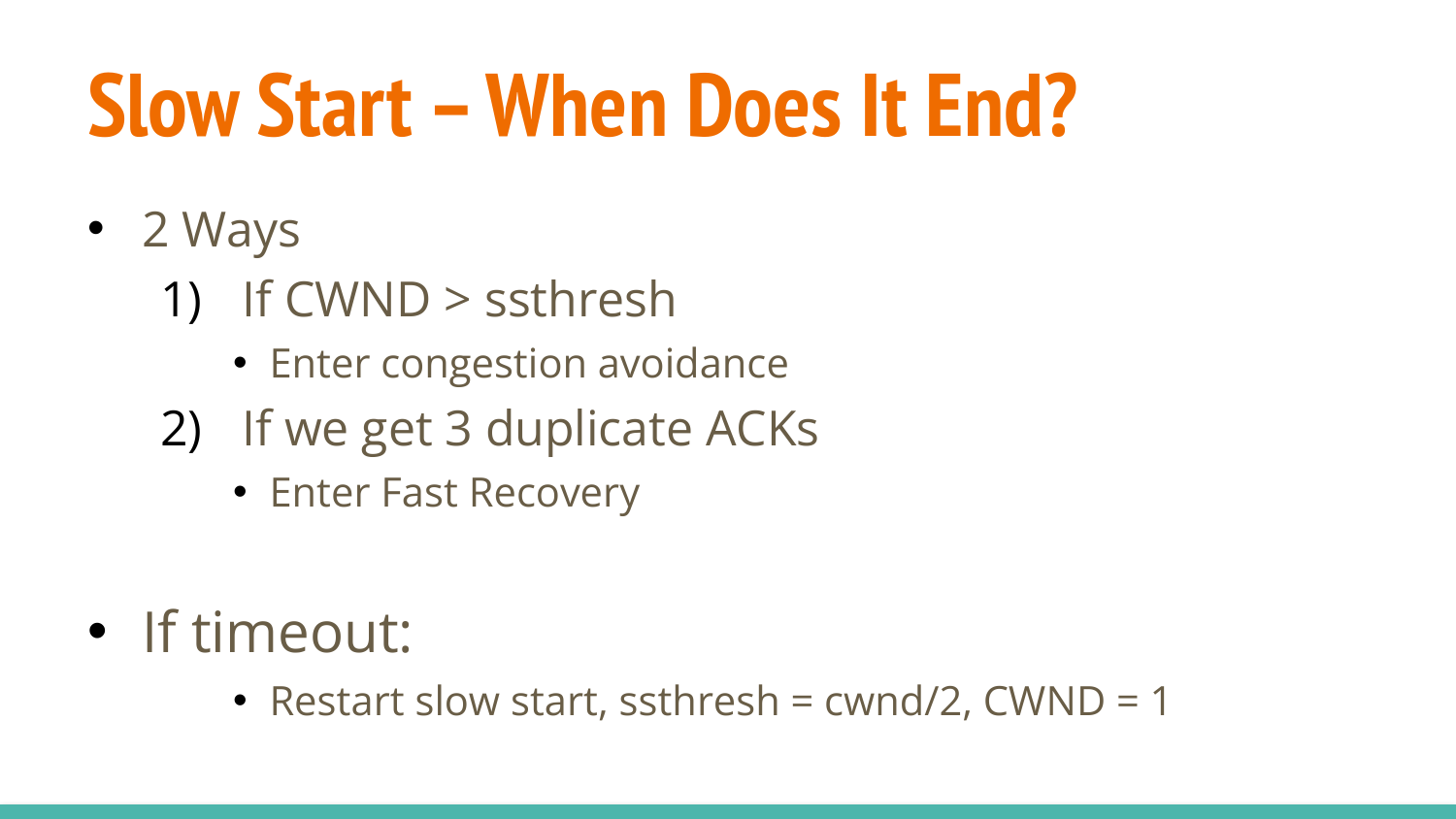

# Slow Start – When Does It End?
2 Ways
If CWND > ssthresh
Enter congestion avoidance
If we get 3 duplicate ACKs
Enter Fast Recovery

If timeout:
Restart slow start, ssthresh = cwnd/2, CWND = 1